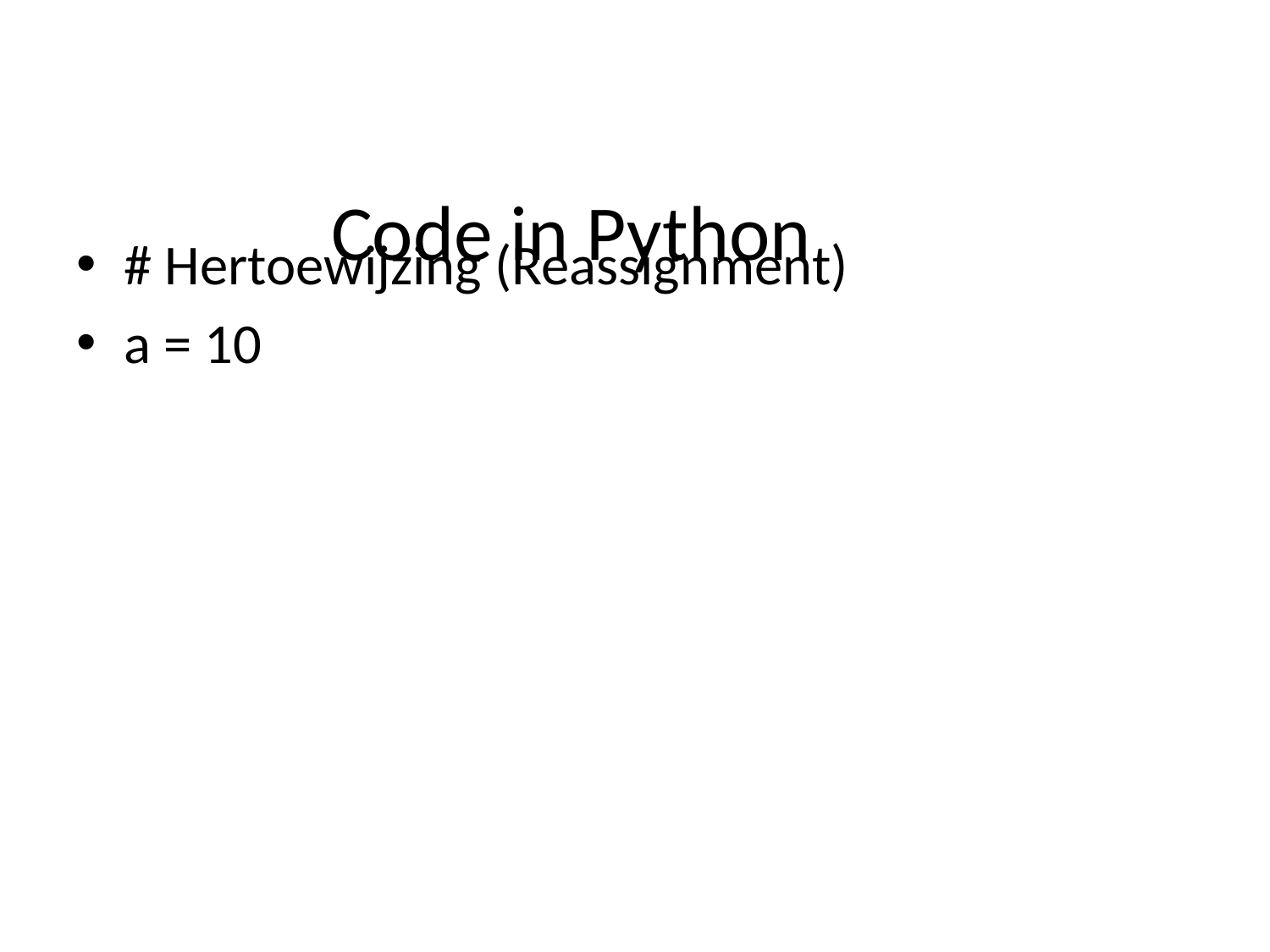

# Code in Python
# Hertoewijzing (Reassignment)
a = 10